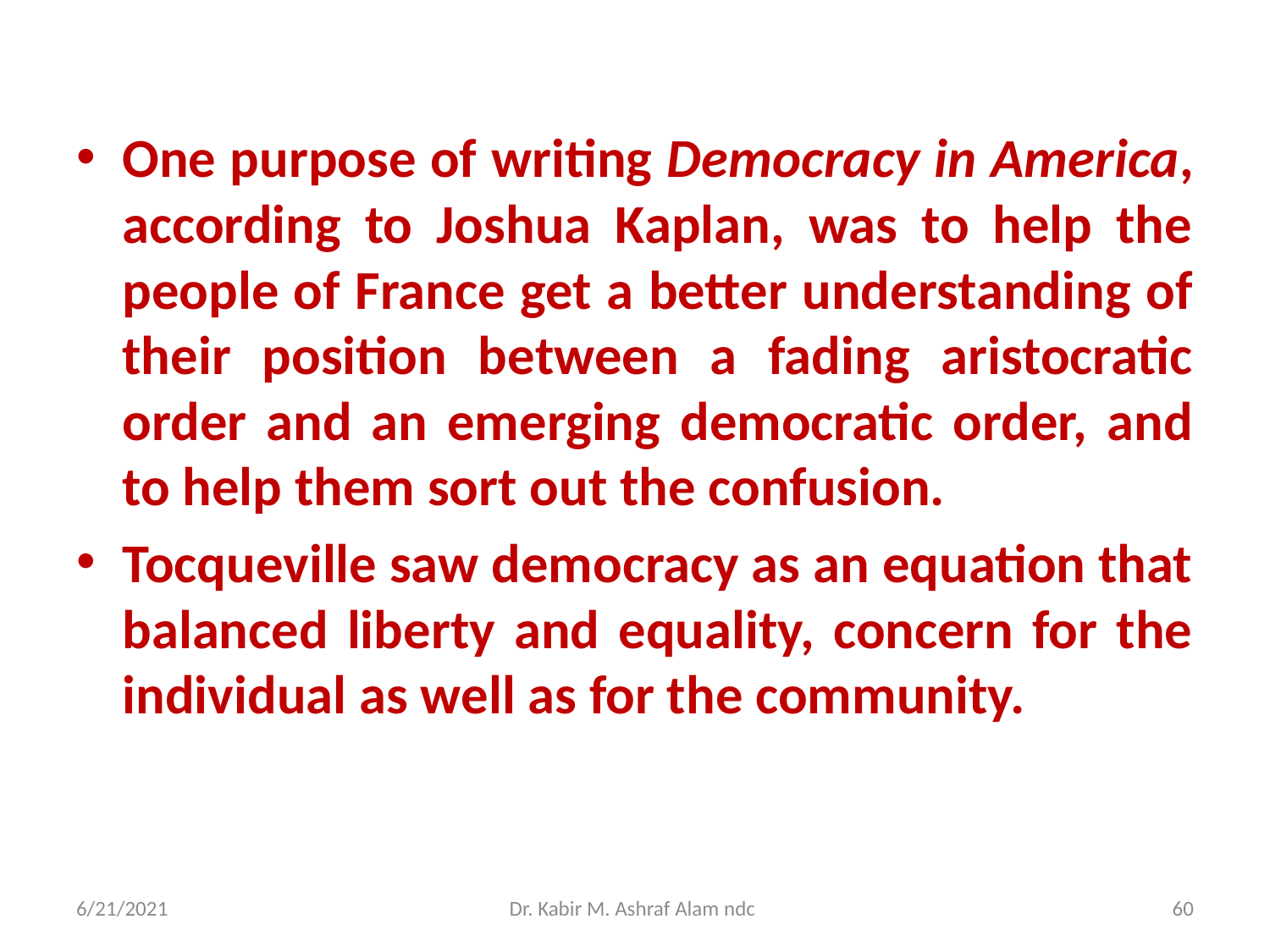

#
One purpose of writing Democracy in America, according to Joshua Kaplan, was to help the people of France get a better understanding of their position between a fading aristocratic order and an emerging democratic order, and to help them sort out the confusion.
Tocqueville saw democracy as an equation that balanced liberty and equality, concern for the individual as well as for the community.

6/21/2021
Dr. Kabir M. Ashraf Alam ndc
60